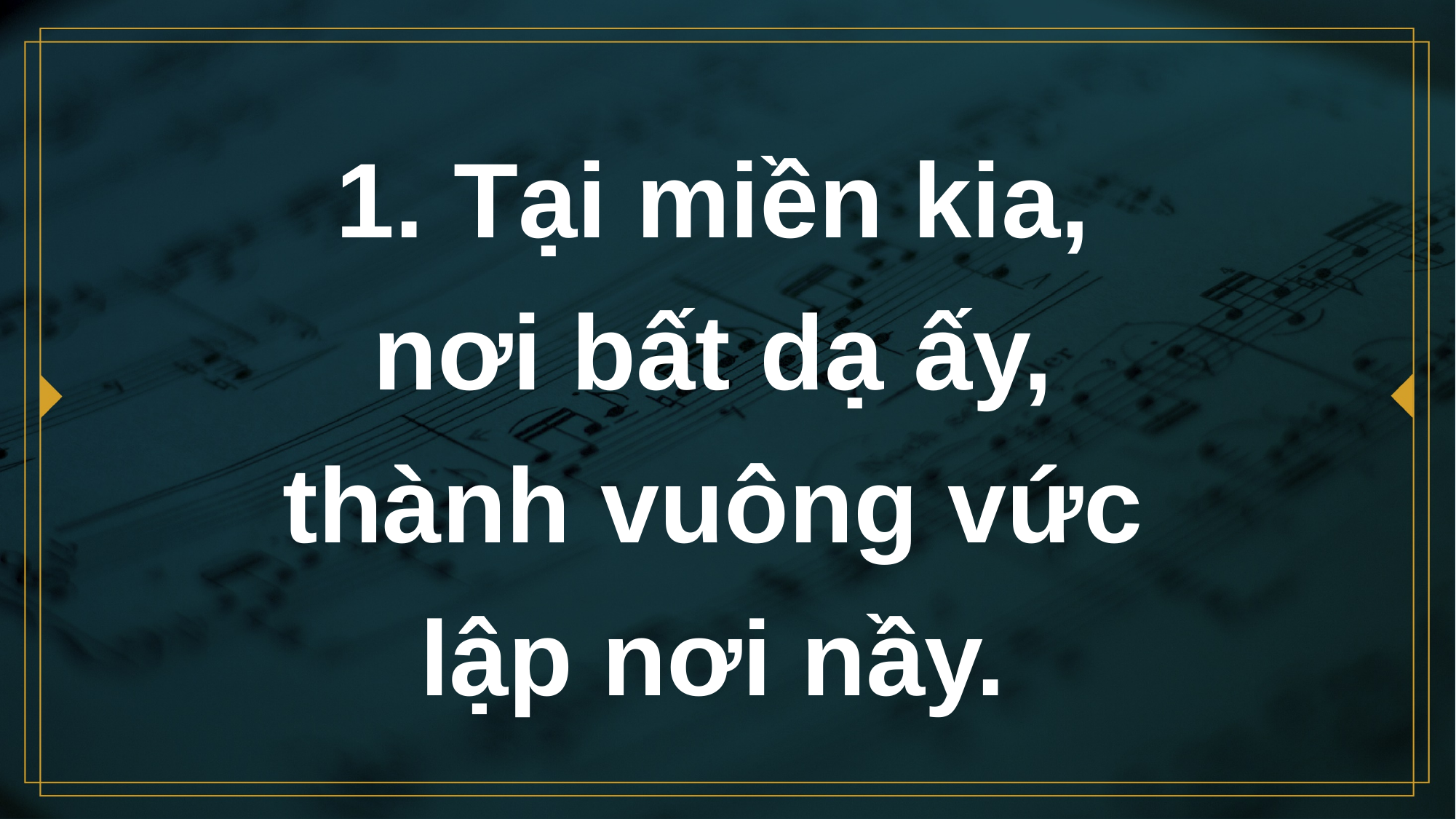

# 1. Tại miền kia, nơi bất dạ ấy, thành vuông vức lập nơi nầy.